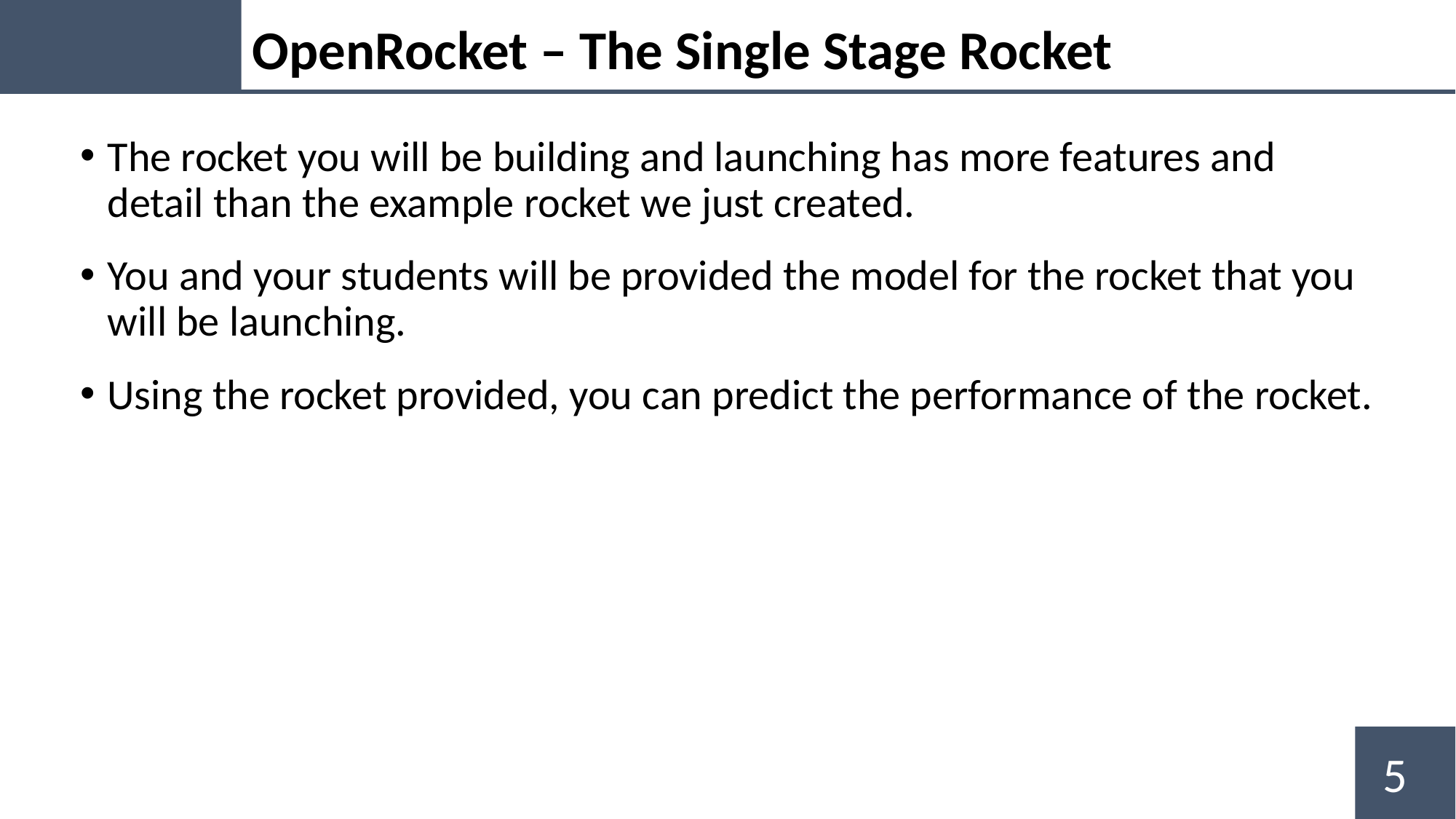

OpenRocket – The Single Stage Rocket
The rocket you will be building and launching has more features and detail than the example rocket we just created.
You and your students will be provided the model for the rocket that you will be launching.
Using the rocket provided, you can predict the performance of the rocket.